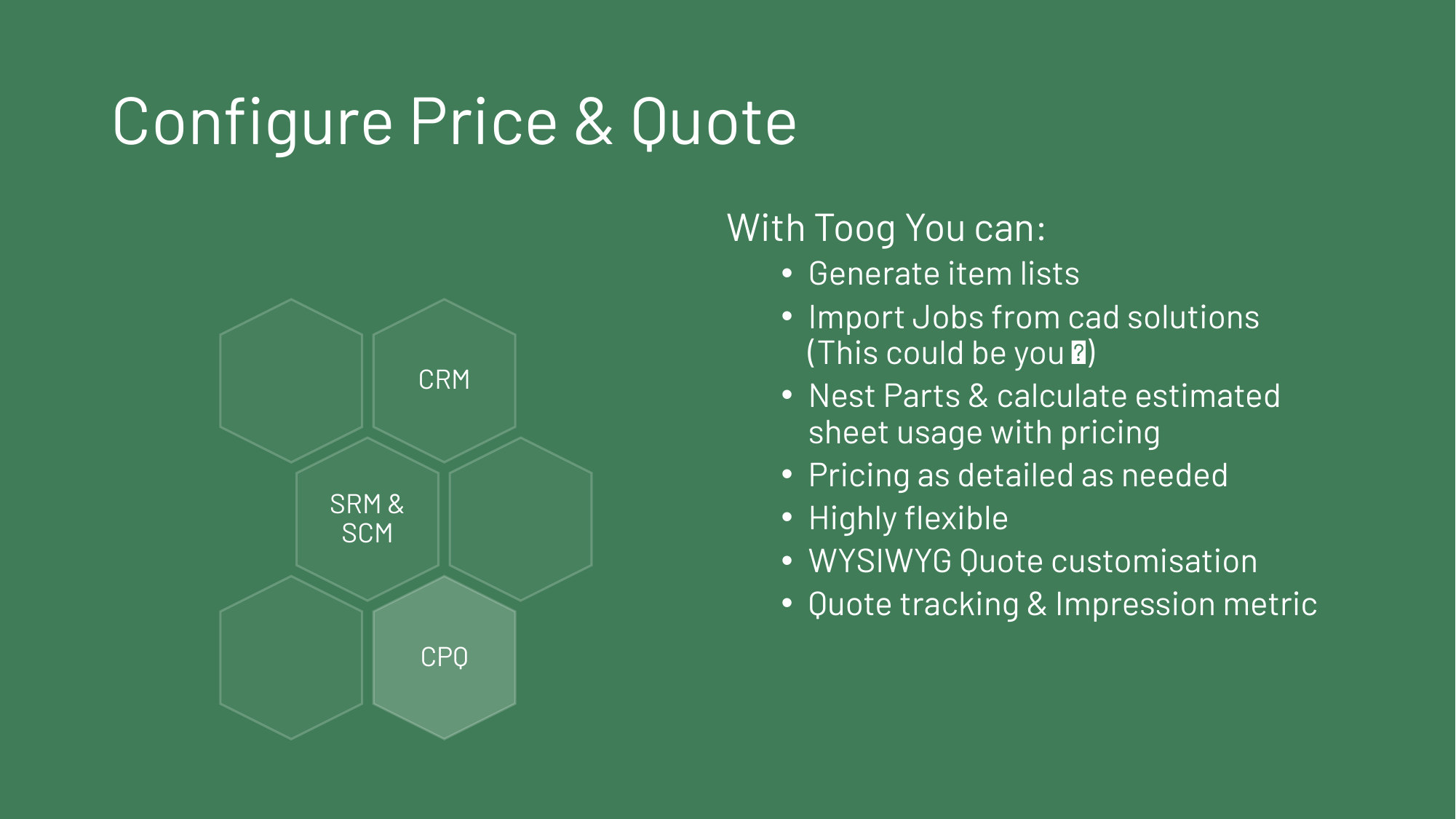

# Configure Price & Quote
With Toog You can:
Generate item lists
Import Jobs from cad solutions (This could be you 🫵)
Nest Parts & calculate estimated sheet usage with pricing
Pricing as detailed as needed
Highly flexible
WYSIWYG Quote customisation
Quote tracking & Impression metric

CRM

SRM & SCM

CPQ